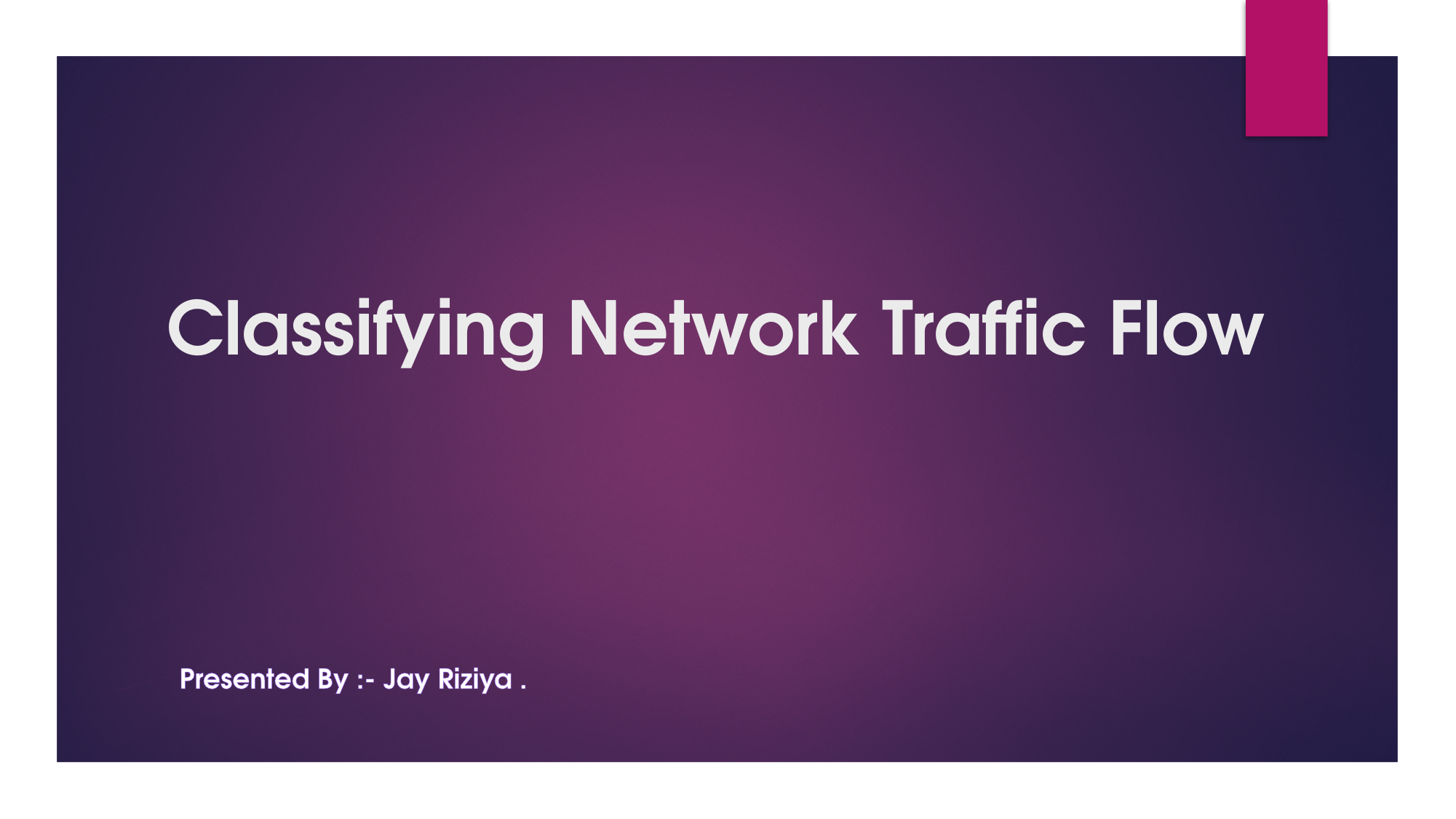

# Classifying Network Traffic Flow
Presented By :- Jay Riziya .